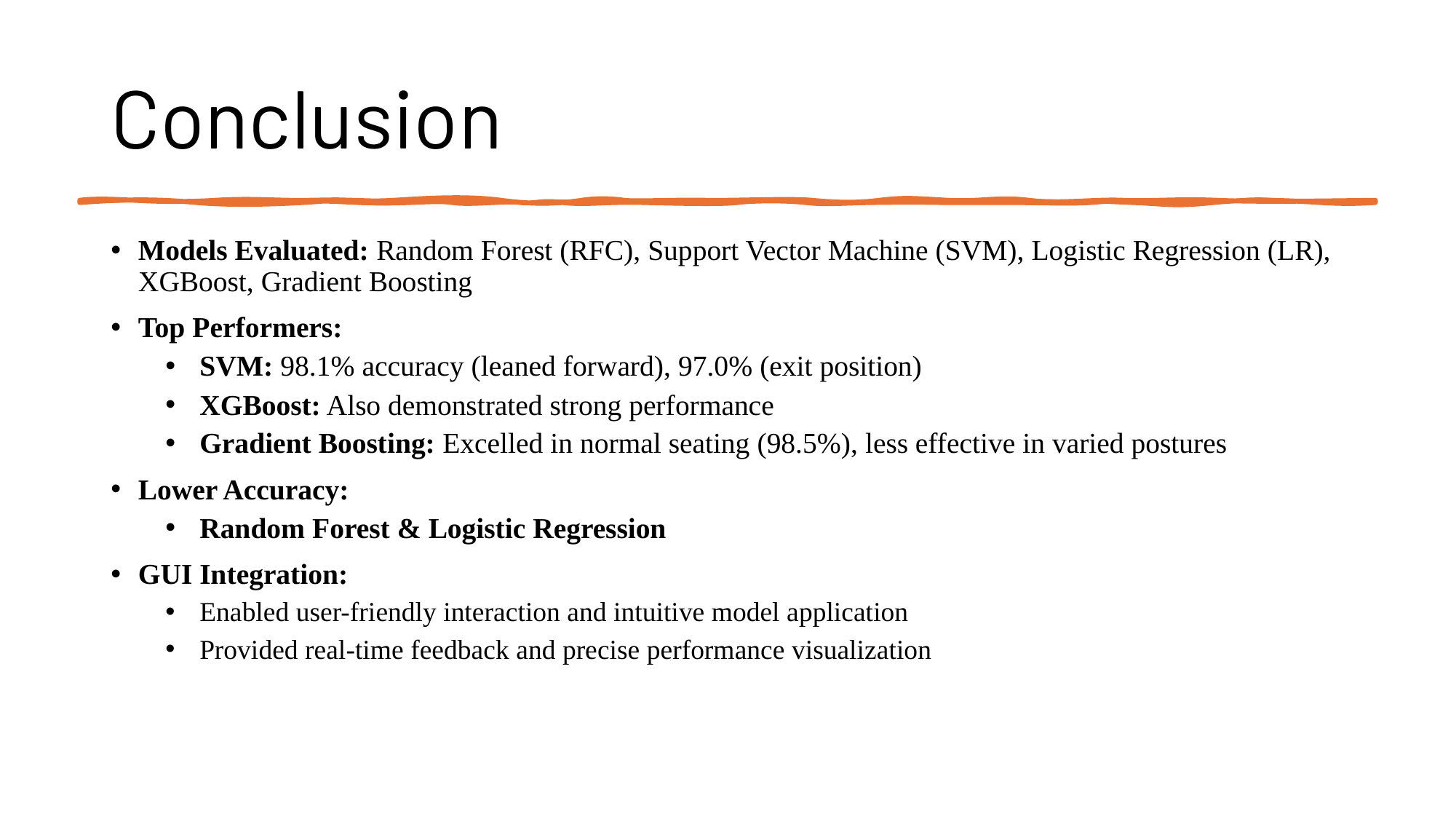

# Conclusion

Models Evaluated: Random Forest (RFC), Support Vector Machine (SVM), Logistic Regression (LR), XGBoost, Gradient Boosting
Top Performers:
SVM: 98.1% accuracy (leaned forward), 97.0% (exit position)
XGBoost: Also demonstrated strong performance
Gradient Boosting: Excelled in normal seating (98.5%), less effective in varied postures
Lower Accuracy:
Random Forest & Logistic Regression
GUI Integration:
Enabled user-friendly interaction and intuitive model application
Provided real-time feedback and precise performance visualization